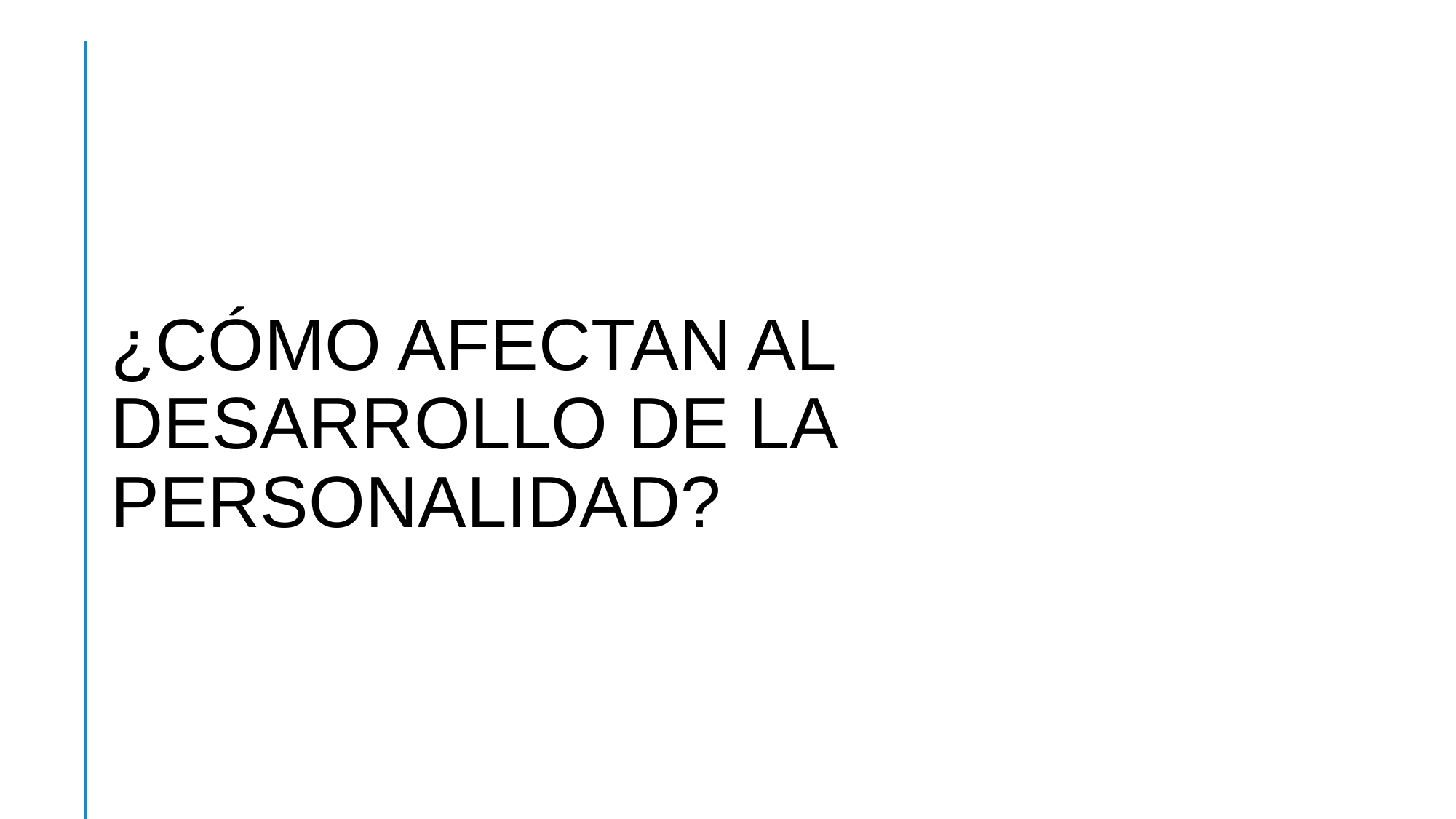

# ¿CÓMO AFECTAN AL DESARROLLO DE LA PERSONALIDAD?